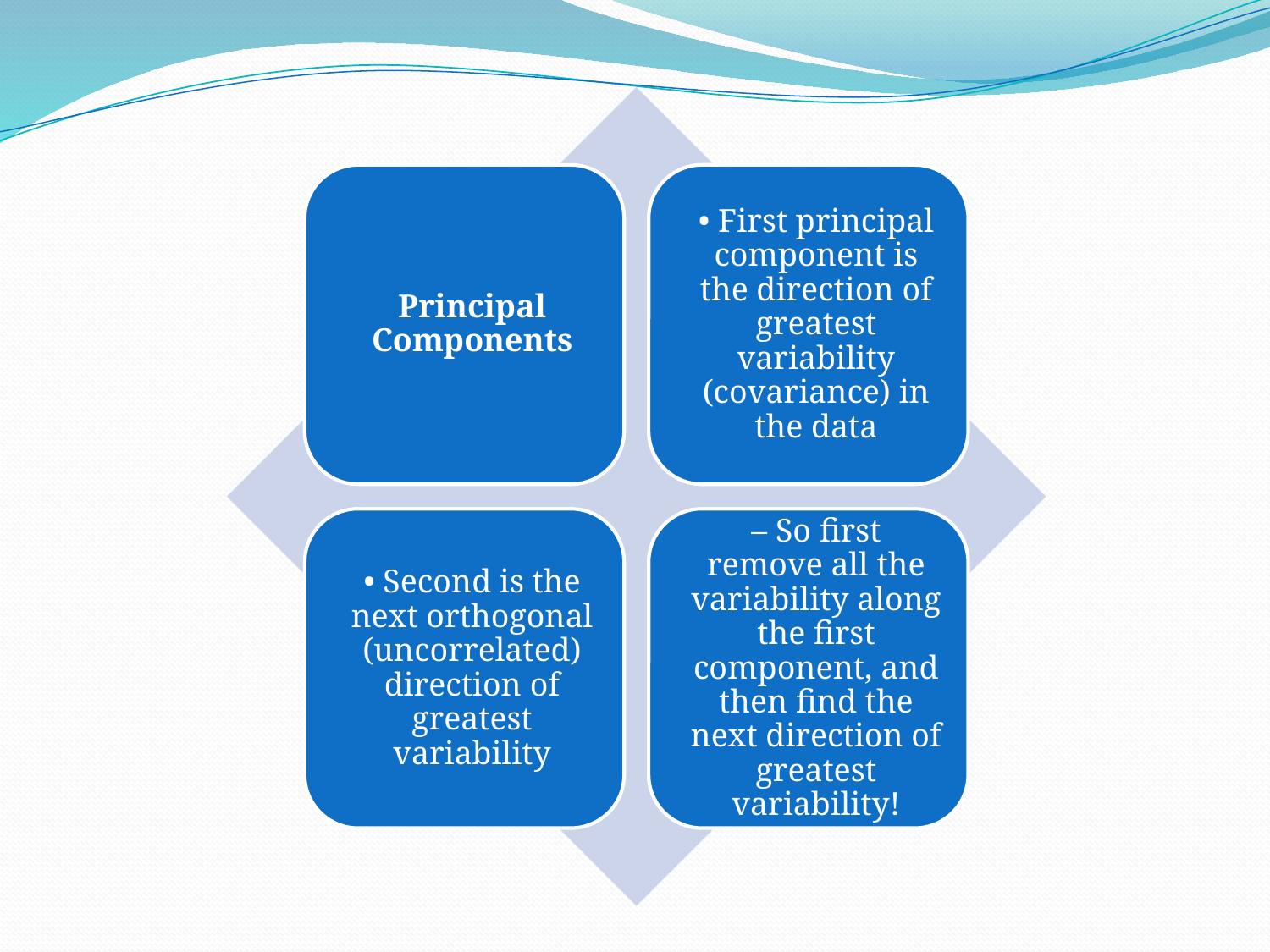

Principal Components
• First principal component is the direction of greatest variability (covariance) in the data
• Second is the next orthogonal (uncorrelated) direction of greatest variability
– So first remove all the variability along the first component, and then find the next direction of greatest variability!